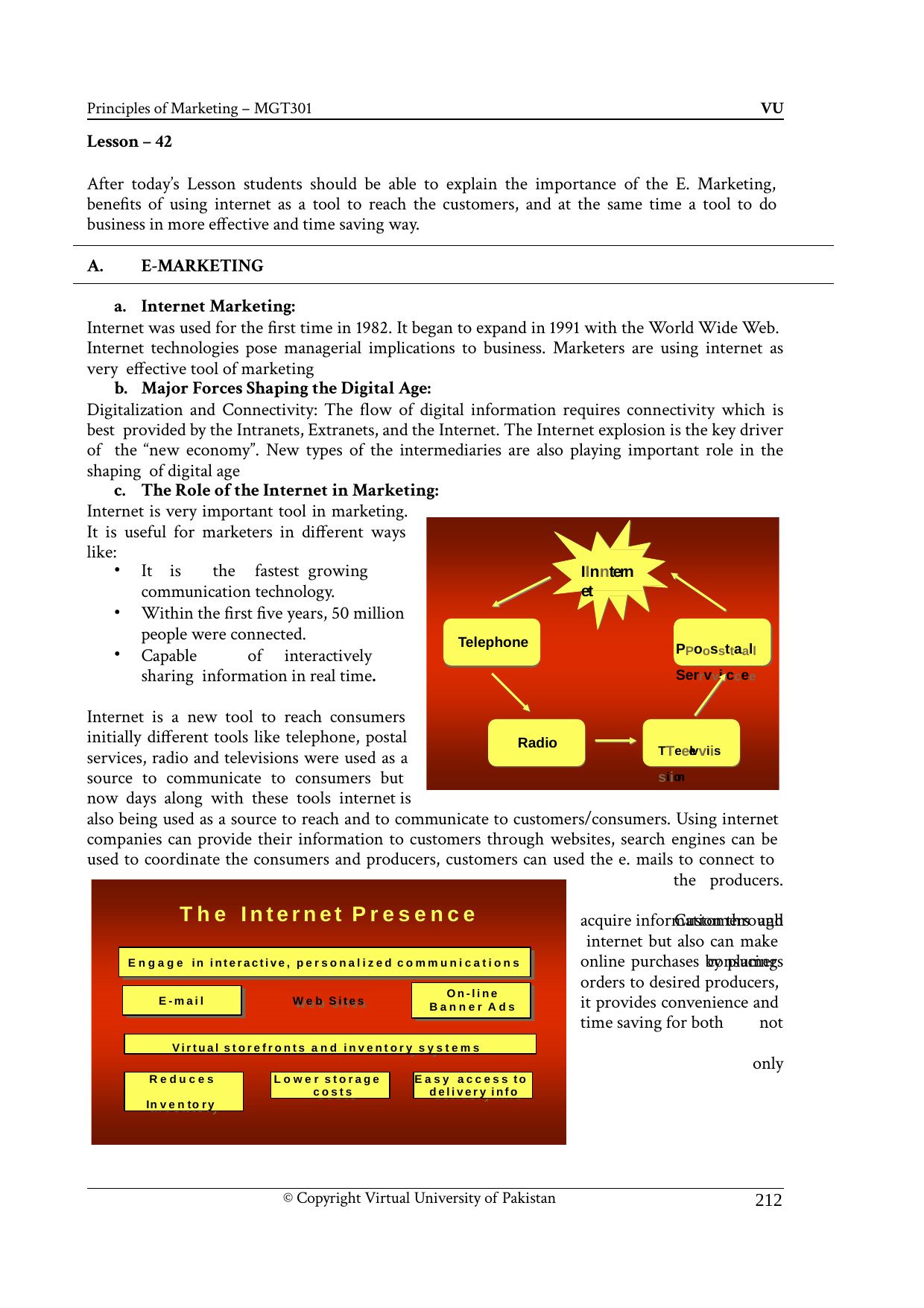

Principles of Marketing – MGT301
VU

Lesson – 42

After today’s Lesson students should be able to explain the importance of the E. Marketing,  benefits of using internet as a tool to reach the customers, and at the same time a tool to do  business in more effective and time saving way.

E-MARKETING

Internet Marketing:
Internet was used for the first time in 1982. It began to expand in 1991 with the World Wide Web.  Internet technologies pose managerial implications to business. Marketers are using internet as very  effective tool of marketing
Major Forces Shaping the Digital Age:
Digitalization and Connectivity: The flow of digital information requires connectivity which is best  provided by the Intranets, Extranets, and the Internet. The Internet explosion is the key driver of  the “new economy”. New types of the intermediaries are also playing important role in the shaping  of digital age
The Role of the Internet in Marketing:
Internet is very important tool in marketing.  It is useful for marketers in different ways  like:

It	is	the	fastest	growing
IInnternet

communication technology.
Within the first five years, 50 million  people were connected.

Telephone
PPoossttaall Serrvviiccee
Capable	of	interactively	sharing  information in real time.

Internet is a new tool to reach consumers  initially different tools like telephone, postal  services, radio and televisions were used as a  source to communicate to consumers but  now  days  along  with  these  tools  internet is

Radio
TTeelevviissiion

also being used as a source to reach and to communicate to customers/consumers. Using internet  companies can provide their information to customers through websites, search engines can be  used to coordinate the consumers and producers, customers can used the e. mails to connect to
the   producers.	Customers  and	consumers		not	only

The Internet Presence
acquire information through  internet but also can make  online purchases by placing  orders to desired producers,  it provides convenience and  time saving for both

Engage in interactive, personalized communications

Engage in interactive, personalized communications

On-line  Banner Ads

On-line
Banner Ads
E-mail

Web Sites
E-mail	Web Sites
Virtual storefronts and inventory systems
Virtual storefronts and inventory systems
Reduces  Inventory
Lower storage  costs
Easy access to  delivery info
Reduces  Inventory
Lower storage  costs
Easy access to  delivery info
© Copyright Virtual University of Pakistan
212